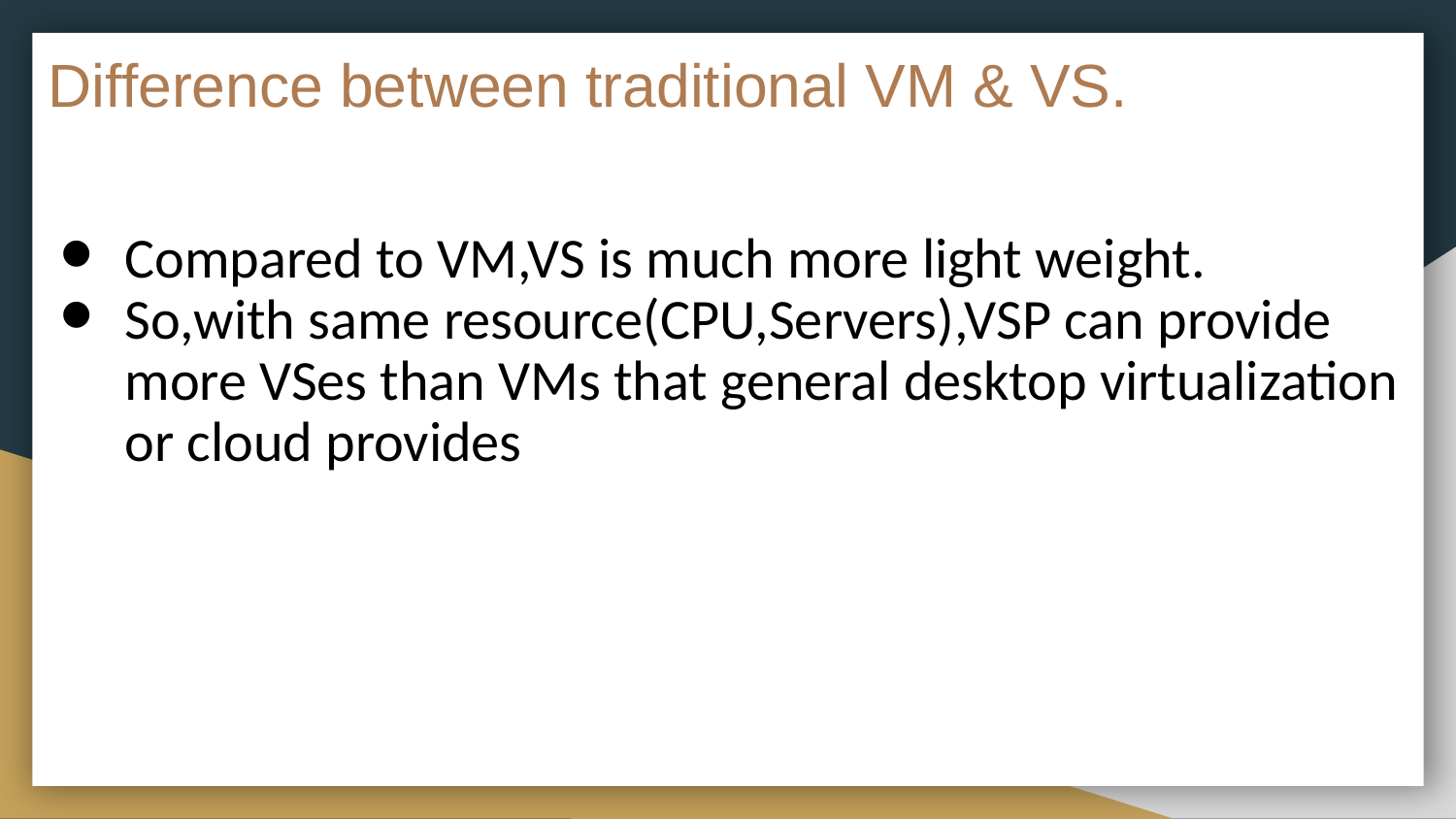

# Difference between traditional VM & VS.
Compared to VM,VS is much more light weight.
So,with same resource(CPU,Servers),VSP can provide more VSes than VMs that general desktop virtualization or cloud provides